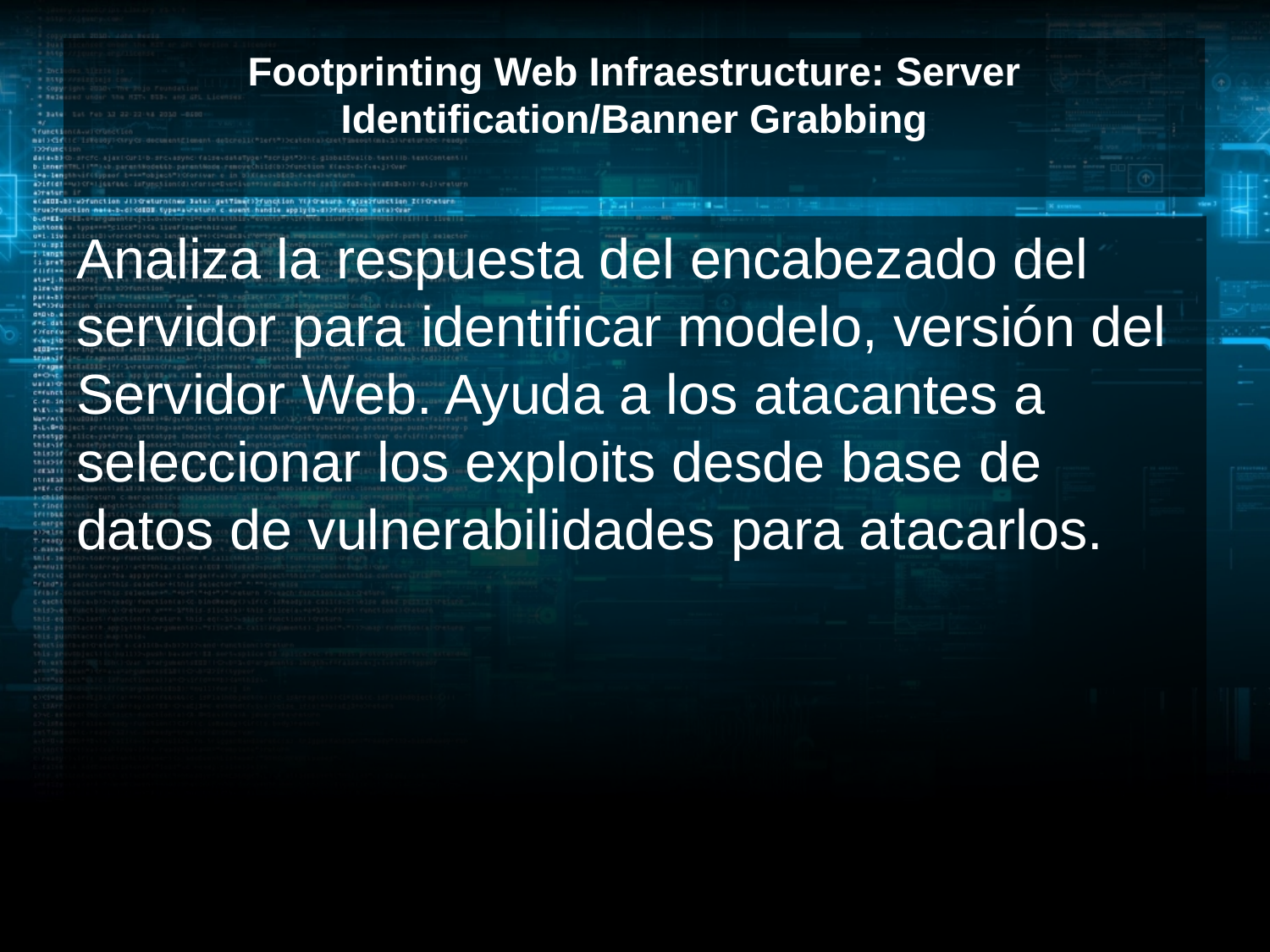

# Footprinting Web Infraestructure: Server Identification/Banner Grabbing
Analiza la respuesta del encabezado del servidor para identificar modelo, versión del Servidor Web. Ayuda a los atacantes a seleccionar los exploits desde base de datos de vulnerabilidades para atacarlos.